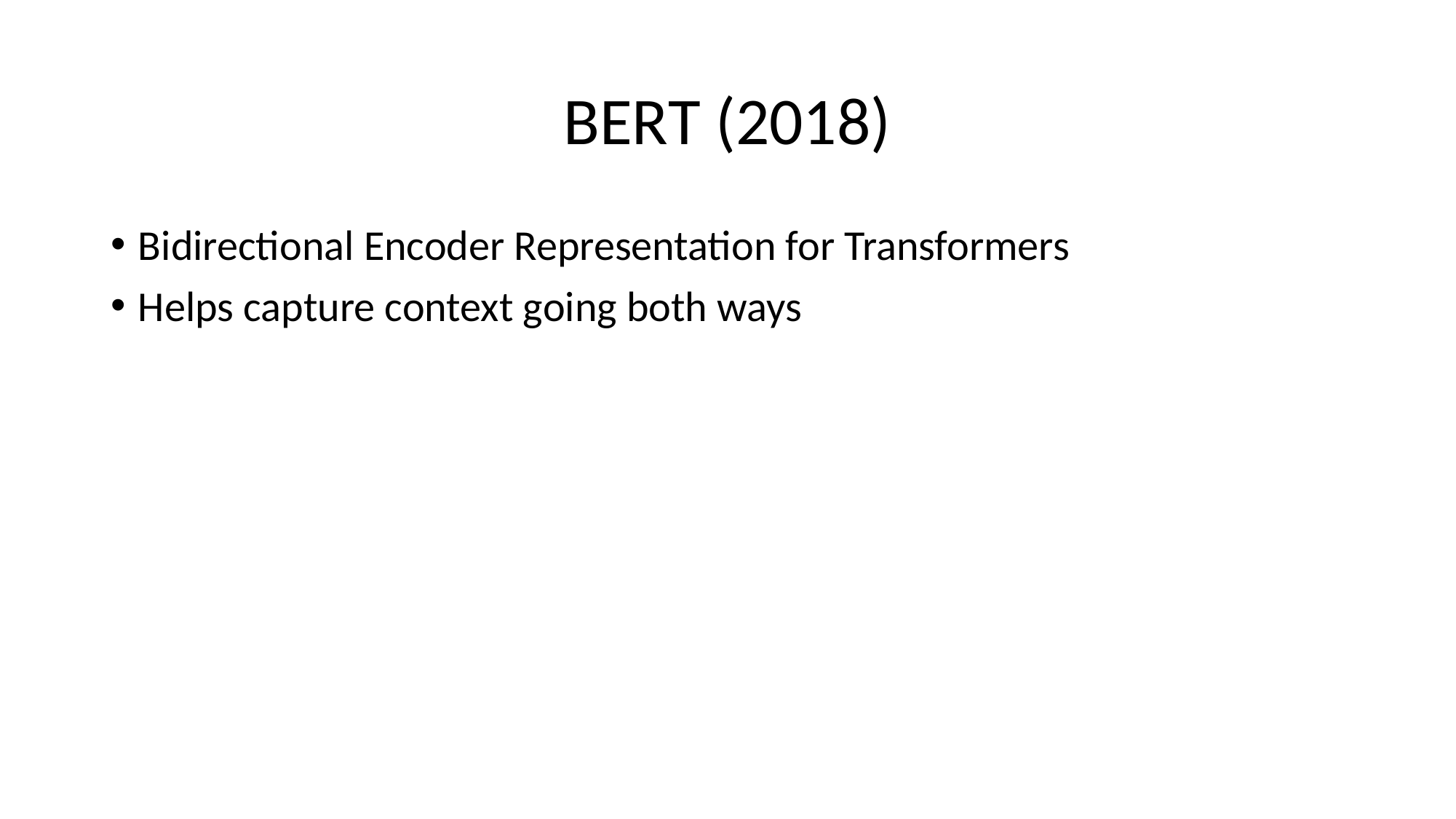

# BERT (2018)
Bidirectional Encoder Representation for Transformers
Helps capture context going both ways